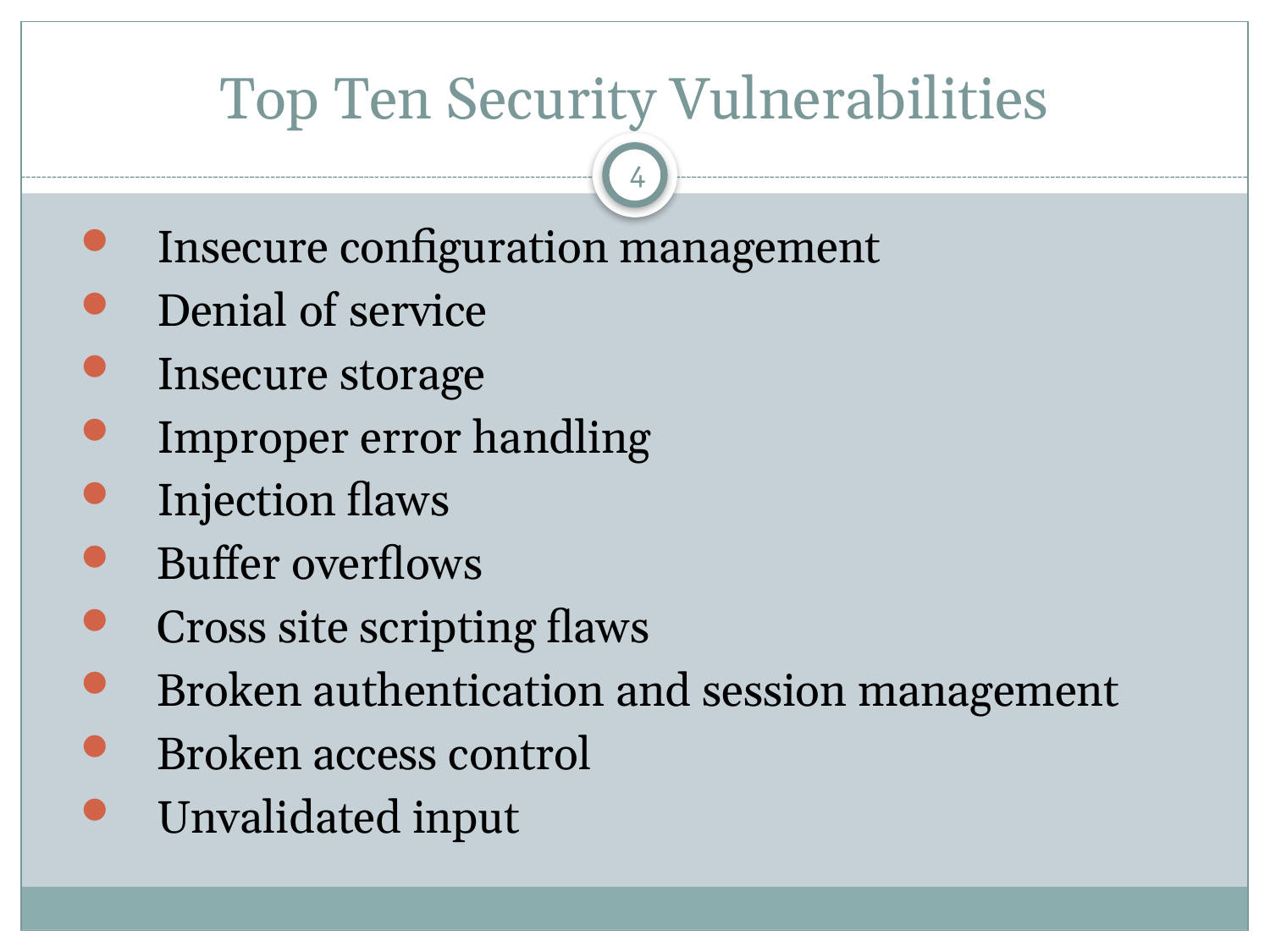

# Top Ten Security Vulnerabilities
4
 Insecure configuration management
 Denial of service
 Insecure storage
 Improper error handling
 Injection flaws
 Buffer overflows
 Cross site scripting flaws
 Broken authentication and session management
 Broken access control
 Unvalidated input